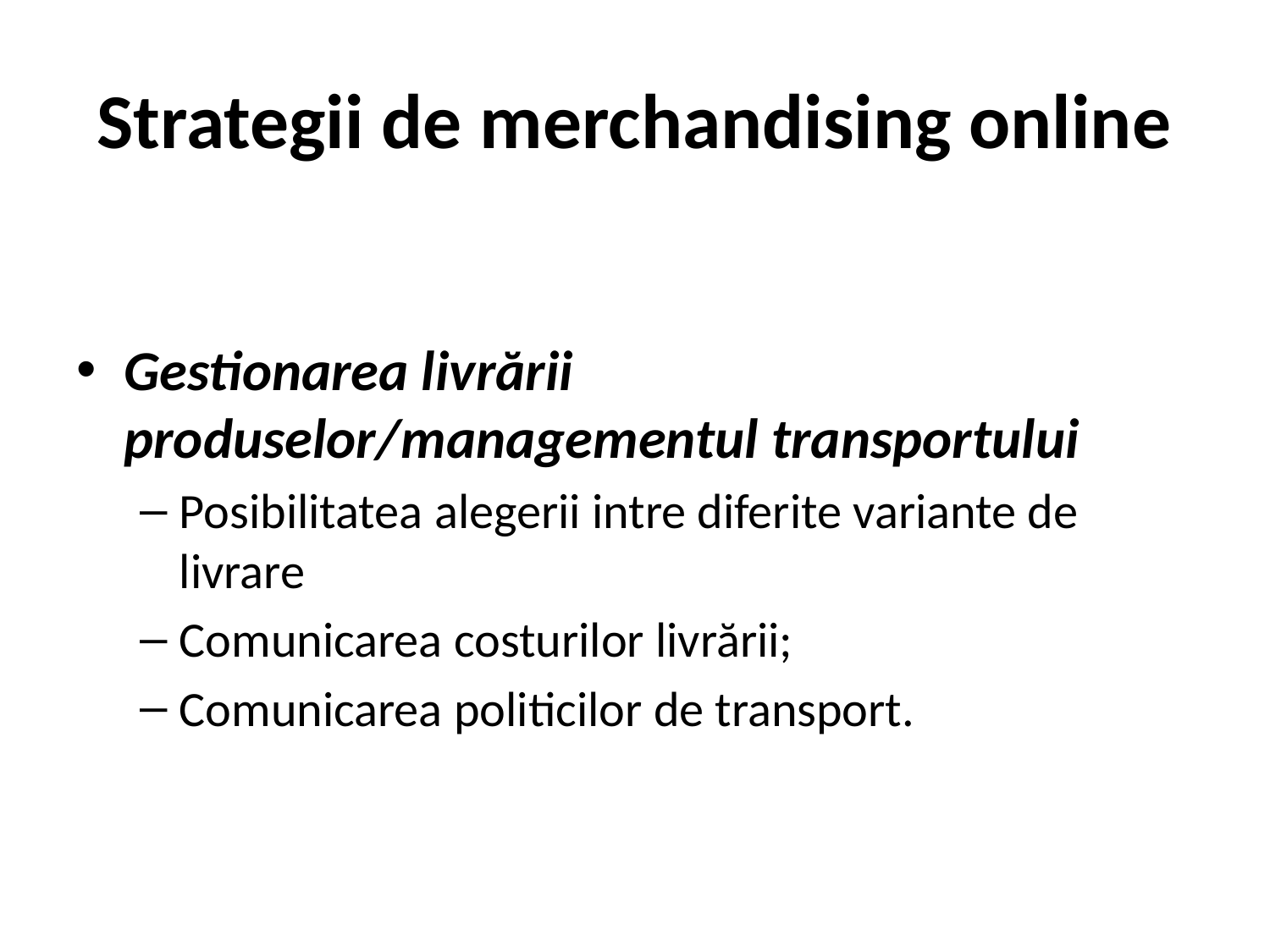

# Strategii de merchandising online
Gestionarea livrării produselor/managementul transportului
Posibilitatea alegerii intre diferite variante de livrare
Comunicarea costurilor livrării;
Comunicarea politicilor de transport.